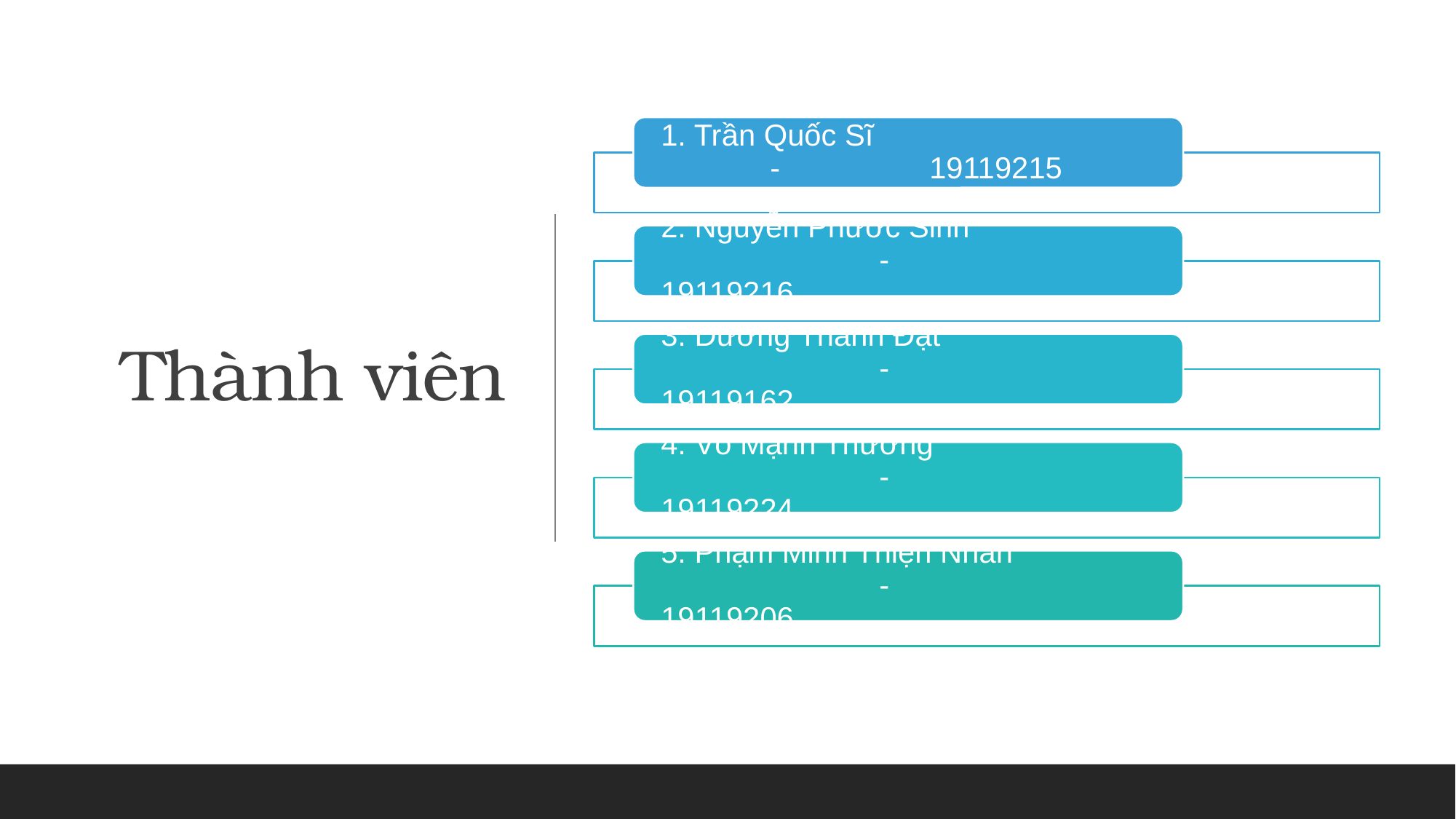

# Thành viên
1. Trần Quốc Sĩ				-   	      19119215
2. Nguyễn Phước Sinh				-	      19119216
3. Dương Thành Đạt				-	      19119162
4. Võ Mạnh Thường				- 	      19119224
5. Phạm Minh Thiện Nhân			-	      19119206